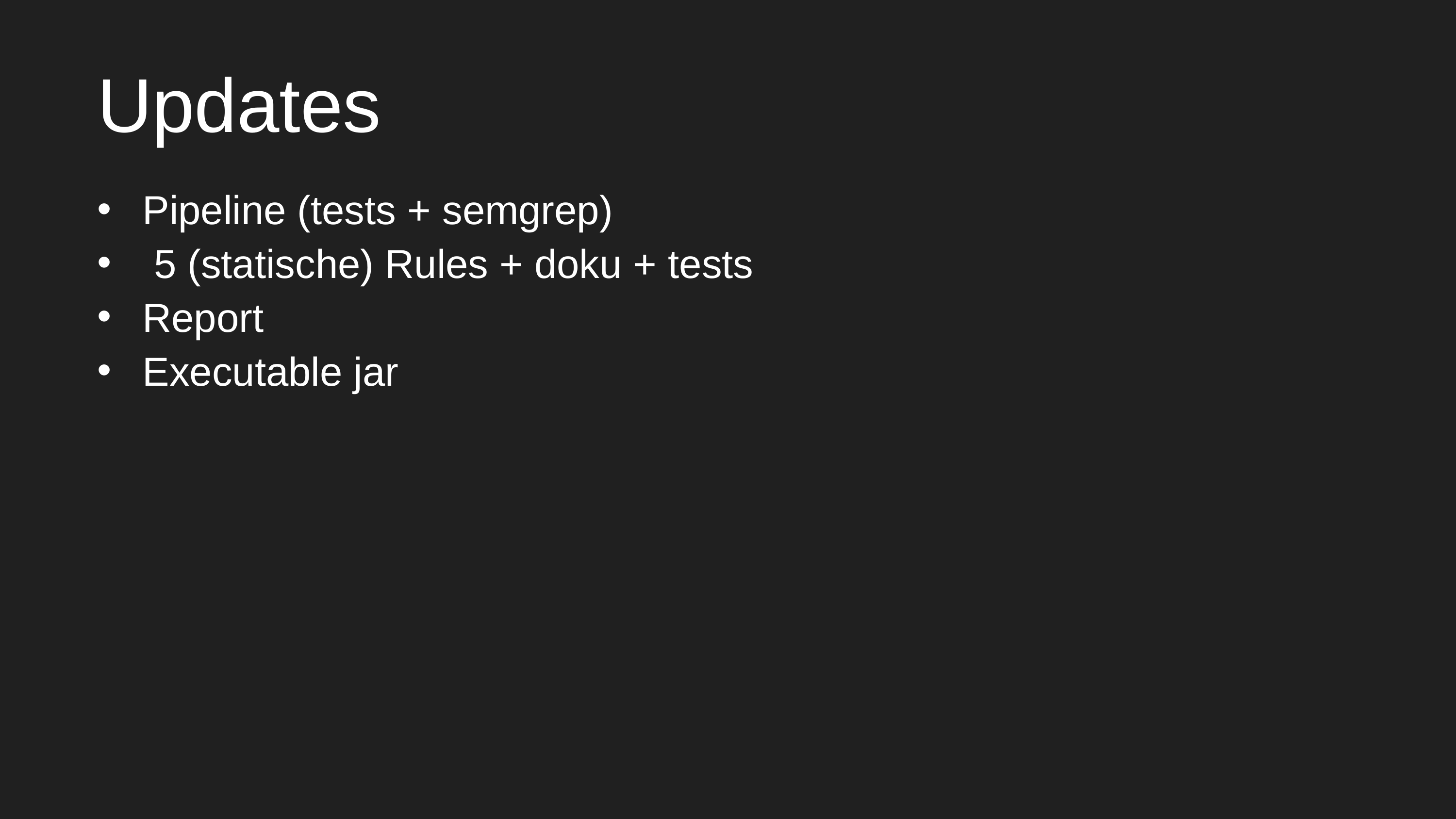

Updates
Pipeline (tests + semgrep)
 5 (statische) Rules + doku + tests
Report
Executable jar